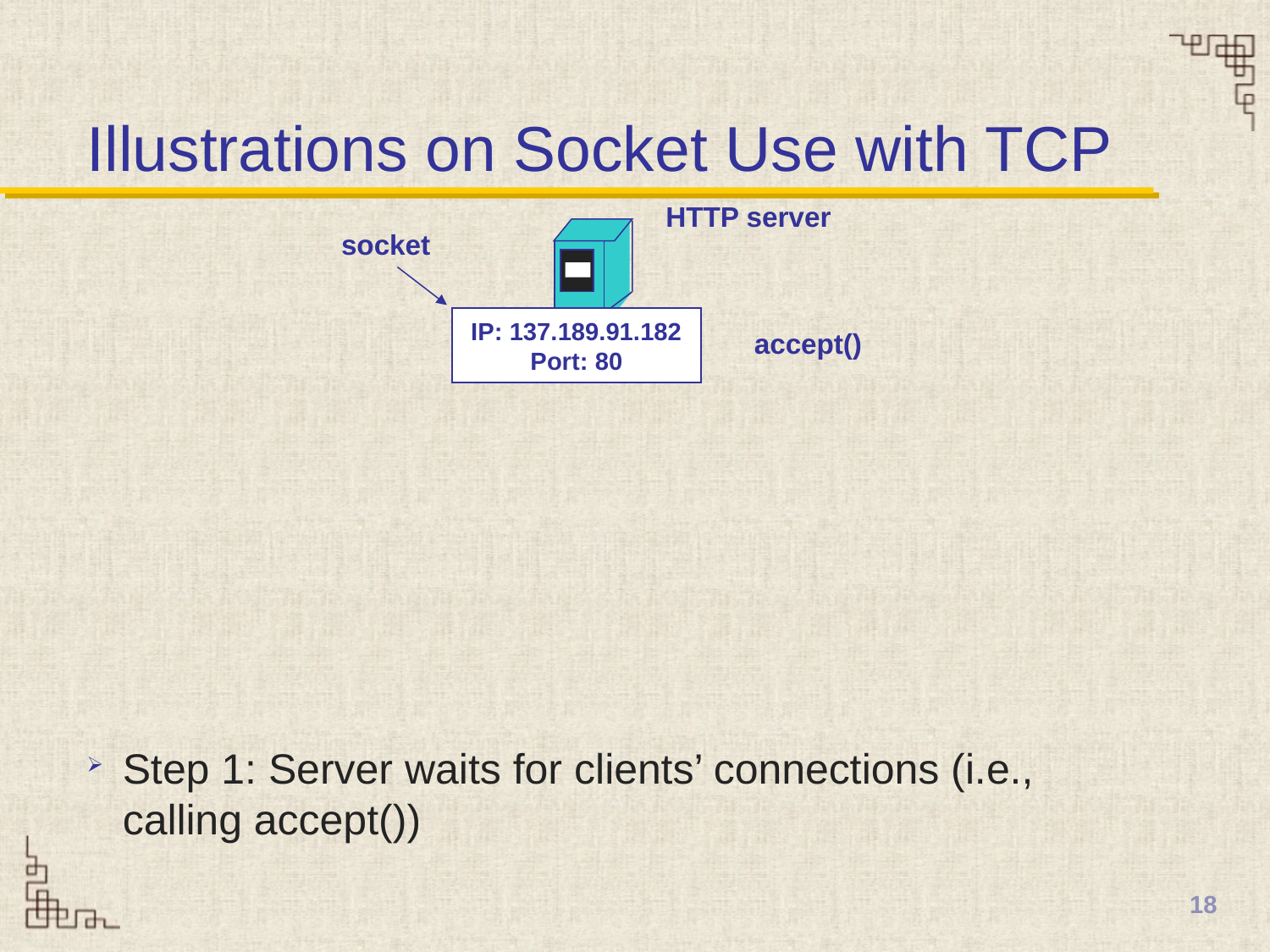

# Illustrations on Socket Use with TCP
HTTP server

socket

IP: 137.189.91.182
Port: 80
accept()
Step 1: Server waits for clients’ connections (i.e., calling accept())
18